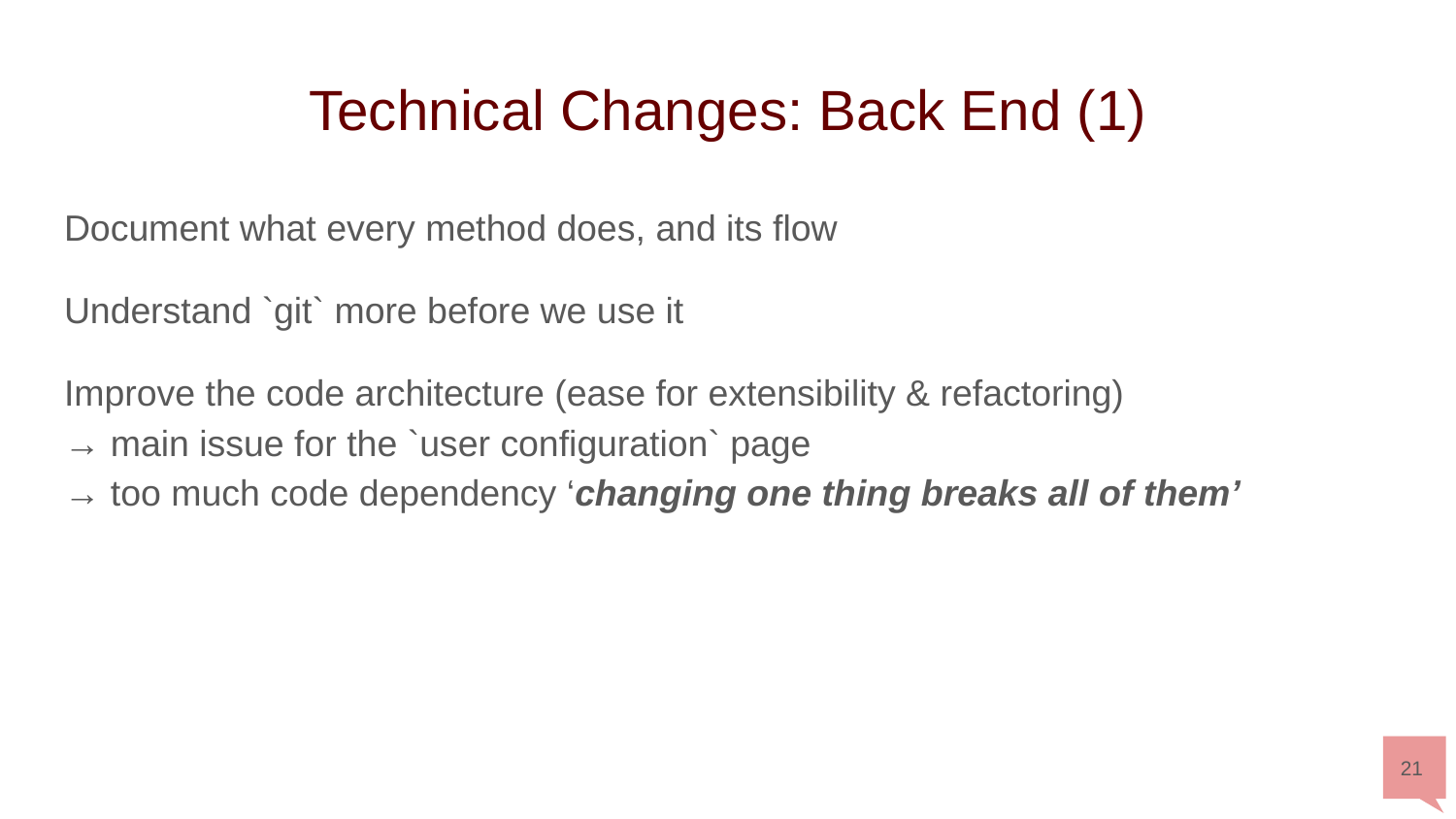

# Technical Changes: Back End (1)
Document what every method does, and its flow
Understand `git` more before we use it
Improve the code architecture (ease for extensibility & refactoring)
→ main issue for the `user configuration` page
→ too much code dependency ‘changing one thing breaks all of them’
21